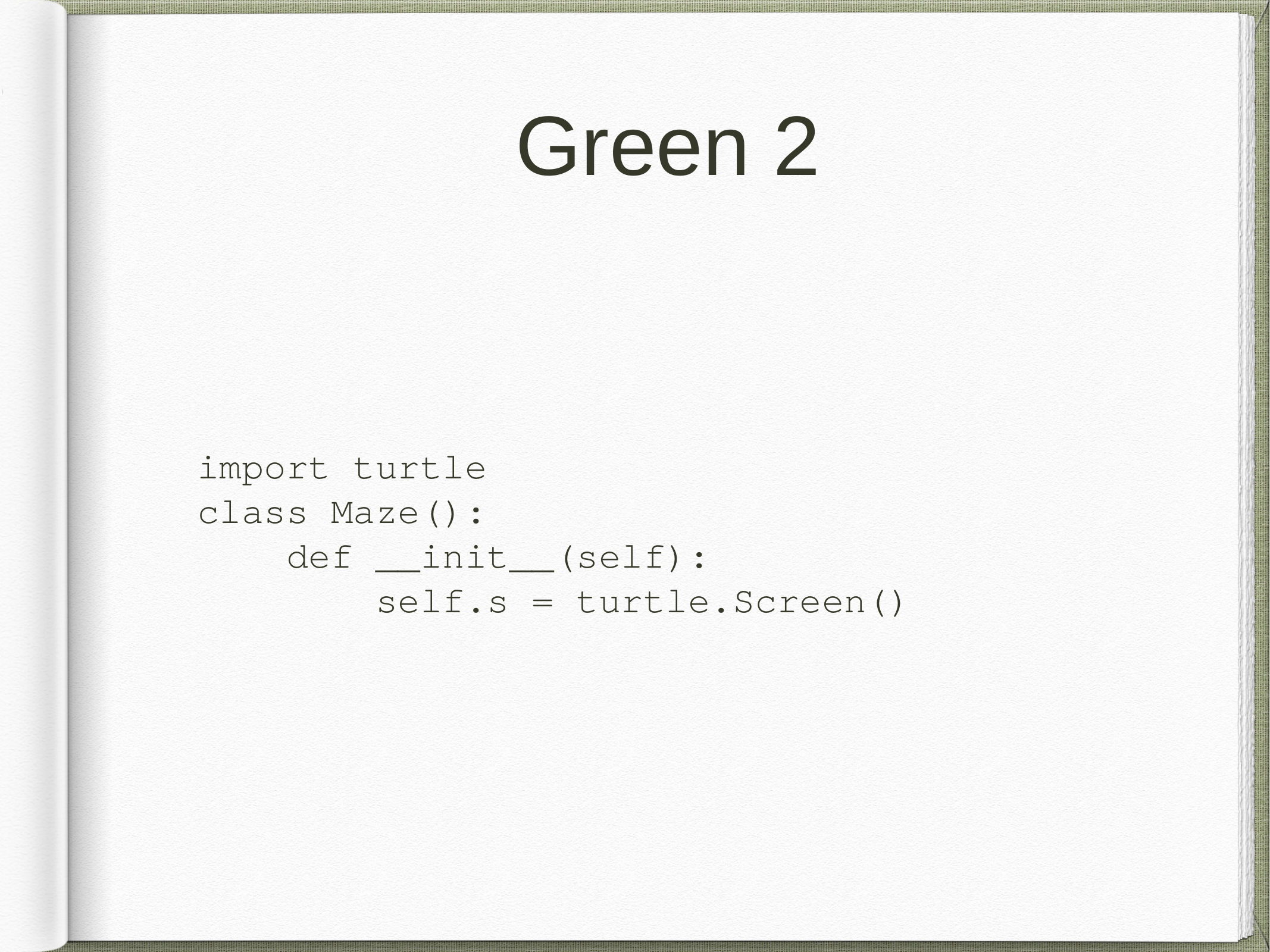

# Green 2
import turtle
class Maze():
    def __init__(self):
        self.s = turtle.Screen()